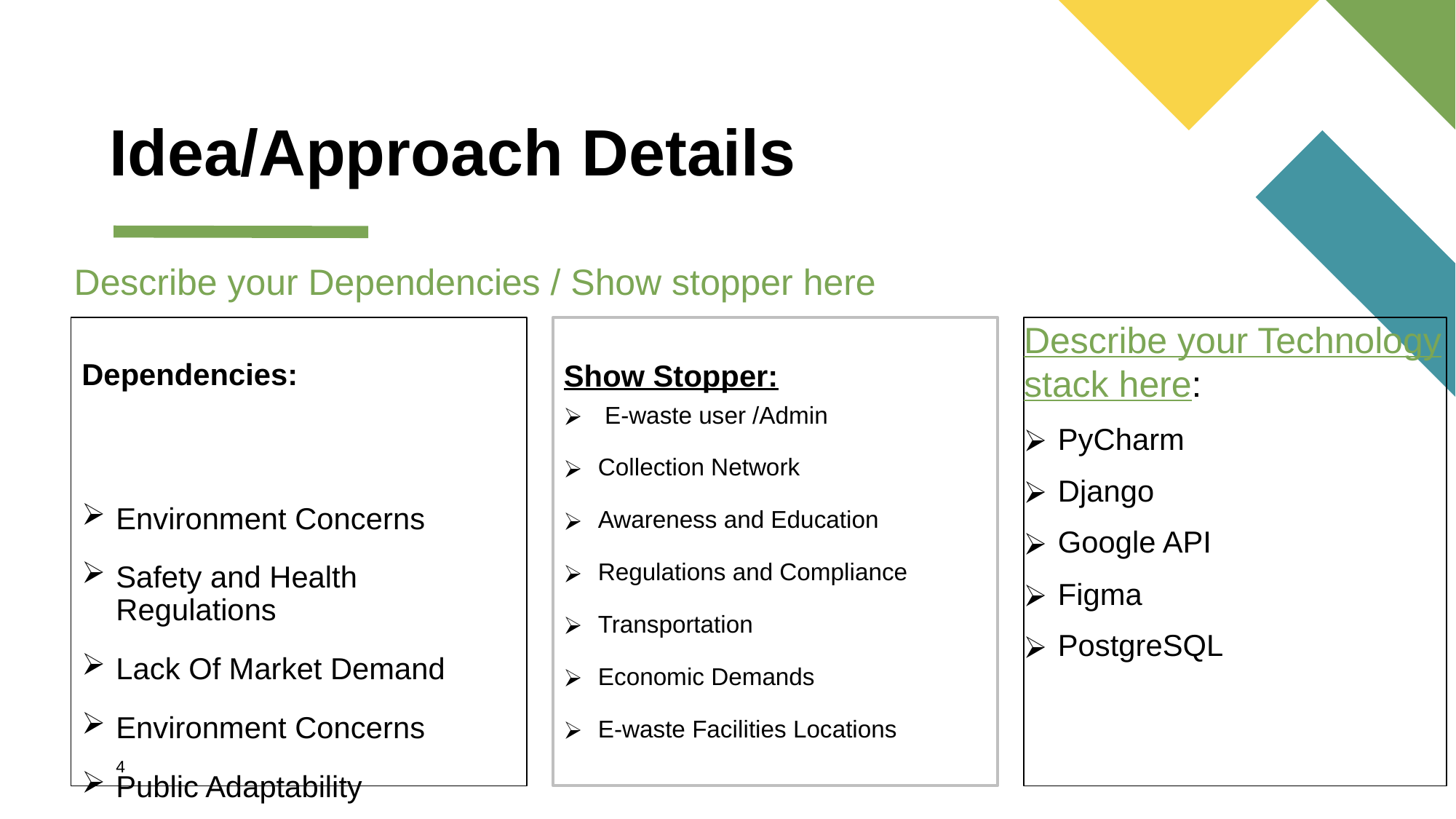

# Idea/Approach Details
Describe your Dependencies / Show stopper here

Dependencies:

Environment Concerns

Safety and Health Regulations

Lack Of Market Demand

Environment Concerns

Public Adaptability

Resource Scarcity

Show Stopper:

 E-waste user /Admin

Collection Network

Awareness and Education

Regulations and Compliance

Transportation

Economic Demands

E-waste Facilities Locations
Describe your Technology stack here:
PyCharm
Django
Google API
Figma
PostgreSQL

4